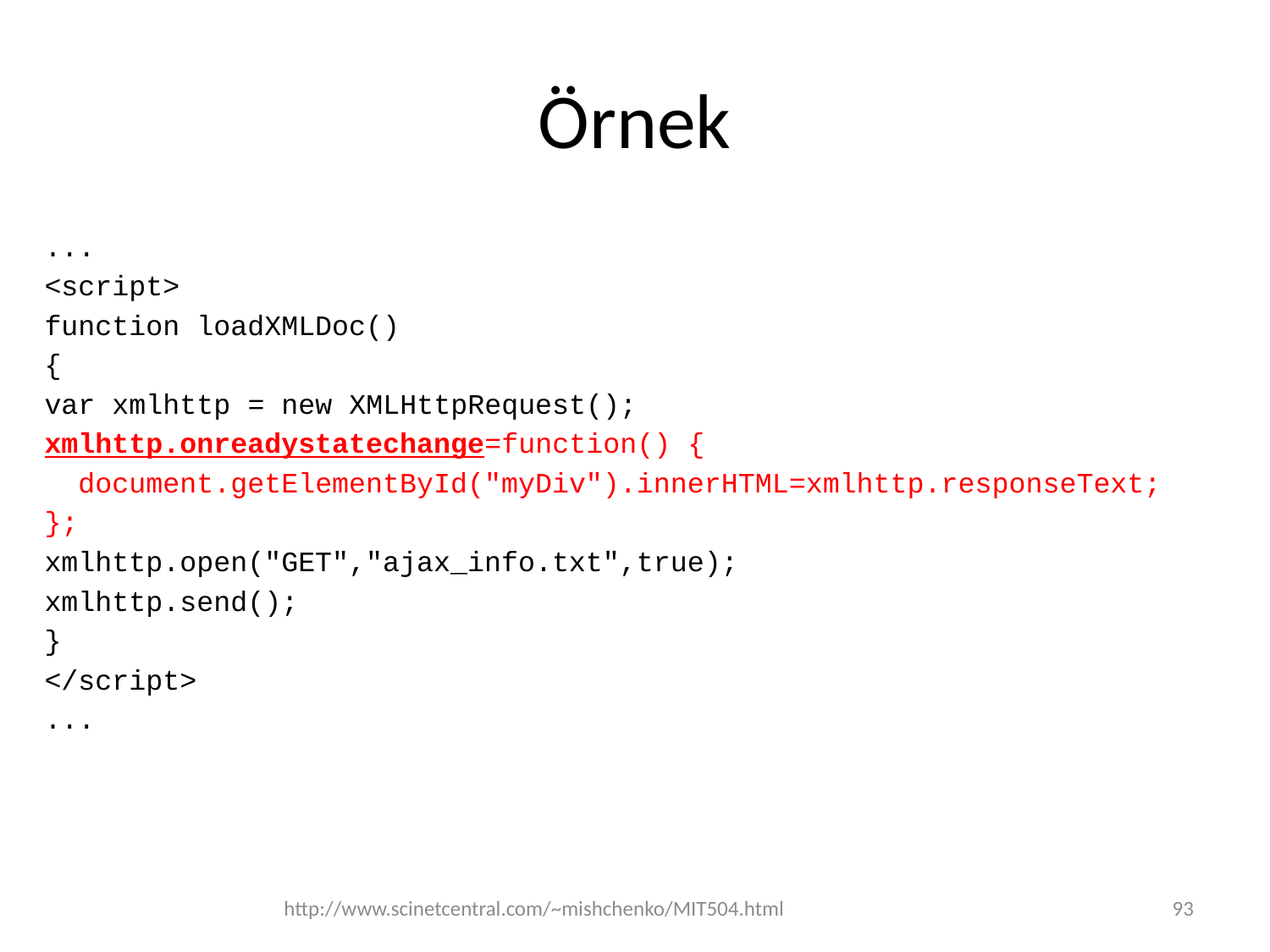

# Örnek
...
<script>
function loadXMLDoc()
{
var xmlhttp = new XMLHttpRequest();
xmlhttp.onreadystatechange=function() {
  document.getElementById("myDiv").innerHTML=xmlhttp.responseText;
};
xmlhttp.open("GET","ajax_info.txt",true);
xmlhttp.send();
}
</script>
...
http://www.scinetcentral.com/~mishchenko/MIT504.html
93